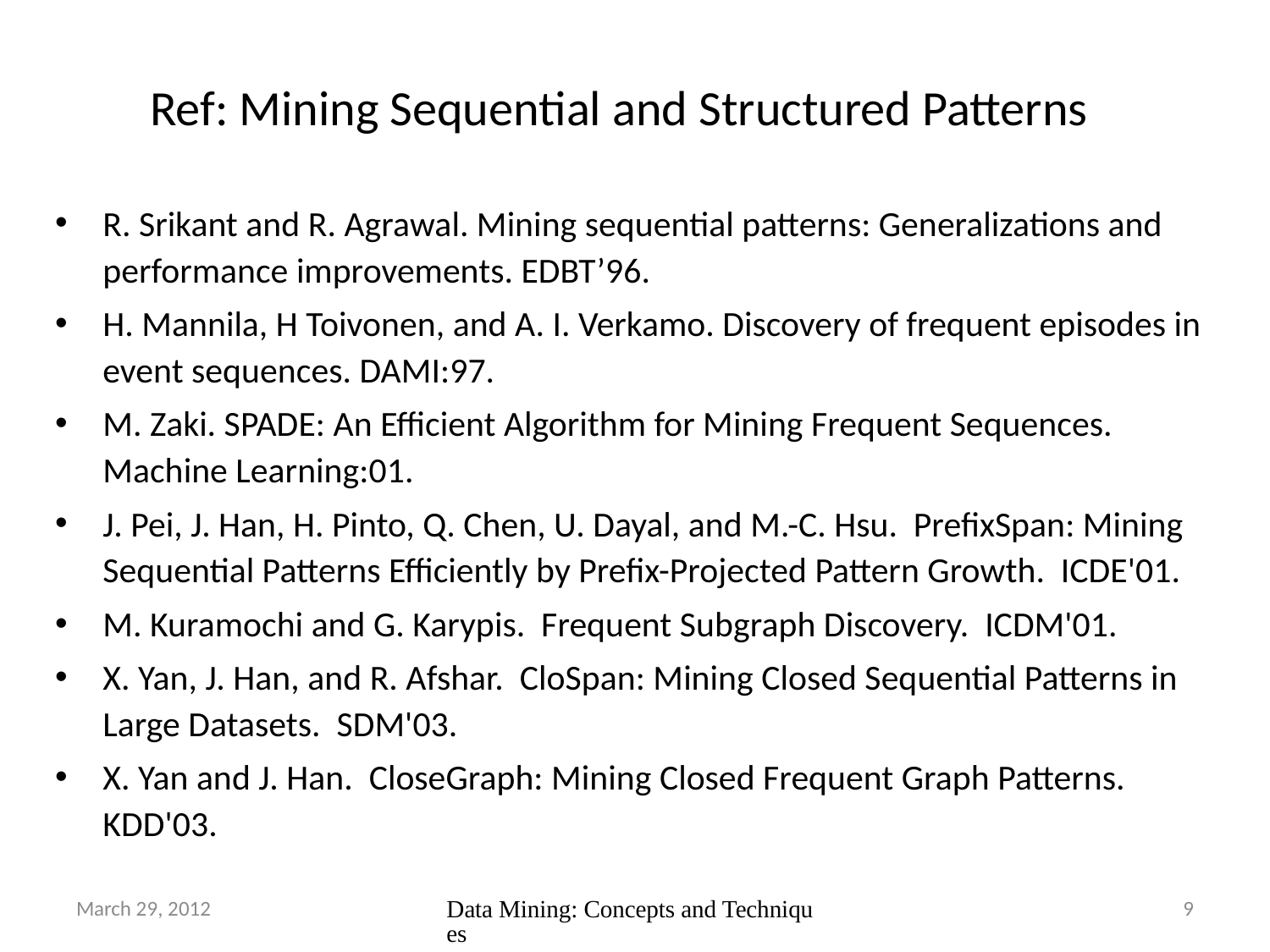

# Ref: Mining Sequential and Structured Patterns
R. Srikant and R. Agrawal. Mining sequential patterns: Generalizations and performance improvements. EDBT’96.
H. Mannila, H Toivonen, and A. I. Verkamo. Discovery of frequent episodes in event sequences. DAMI:97.
M. Zaki. SPADE: An Efficient Algorithm for Mining Frequent Sequences. Machine Learning:01.
J. Pei, J. Han, H. Pinto, Q. Chen, U. Dayal, and M.-C. Hsu.  PrefixSpan: Mining Sequential Patterns Efficiently by Prefix-Projected Pattern Growth.  ICDE'01.
M. Kuramochi and G. Karypis.  Frequent Subgraph Discovery.  ICDM'01.
X. Yan, J. Han, and R. Afshar.  CloSpan: Mining Closed Sequential Patterns in Large Datasets.  SDM'03.
X. Yan and J. Han.  CloseGraph: Mining Closed Frequent Graph Patterns.  KDD'03.
March 29, 2012
Data Mining: Concepts and Techniques
9